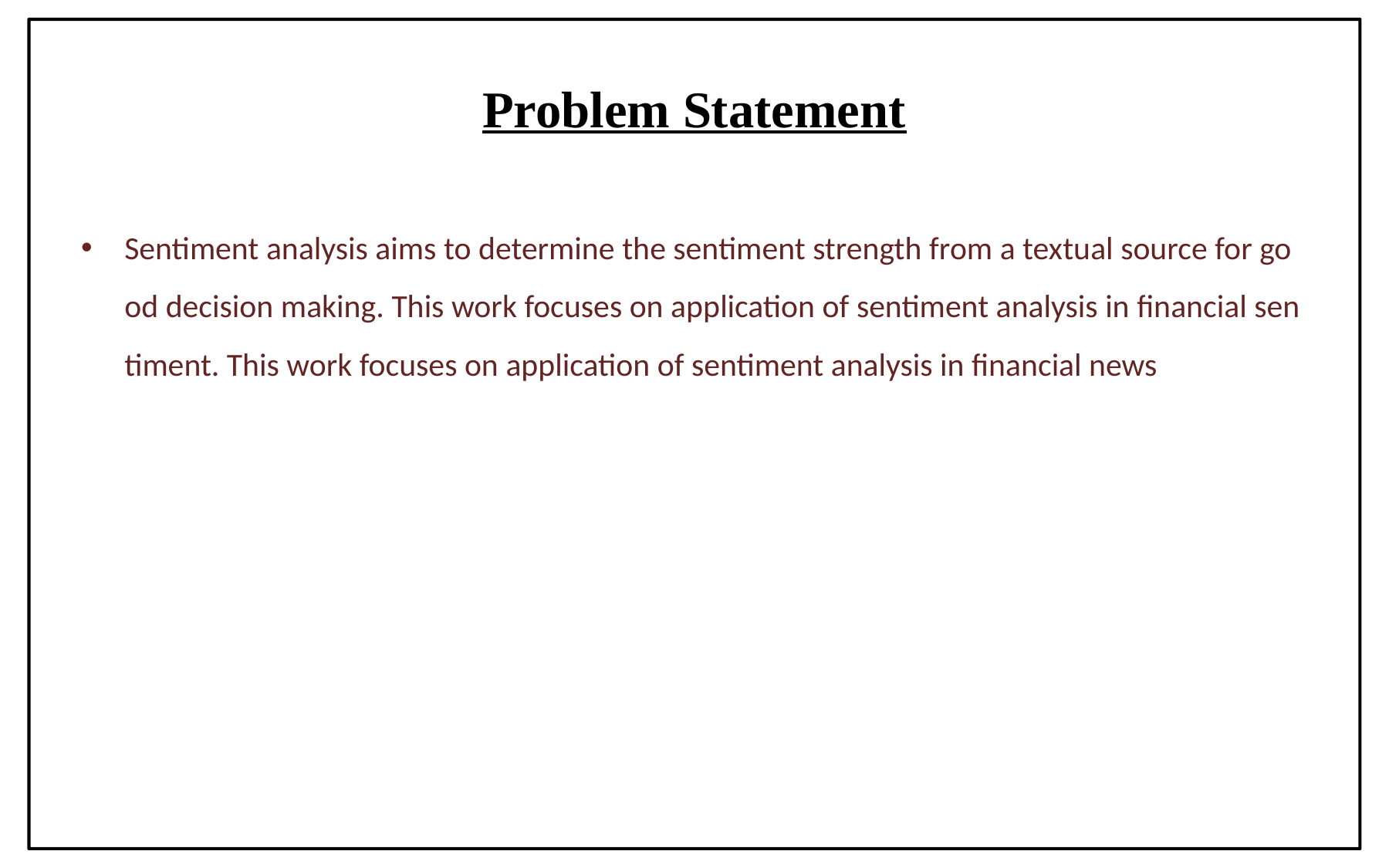

# Problem Statement
Sentiment analysis aims to determine the sentiment strength from a textual source for good decision making. This work focuses on application of sentiment analysis in financial sentiment. This work focuses on application of sentiment analysis in financial news